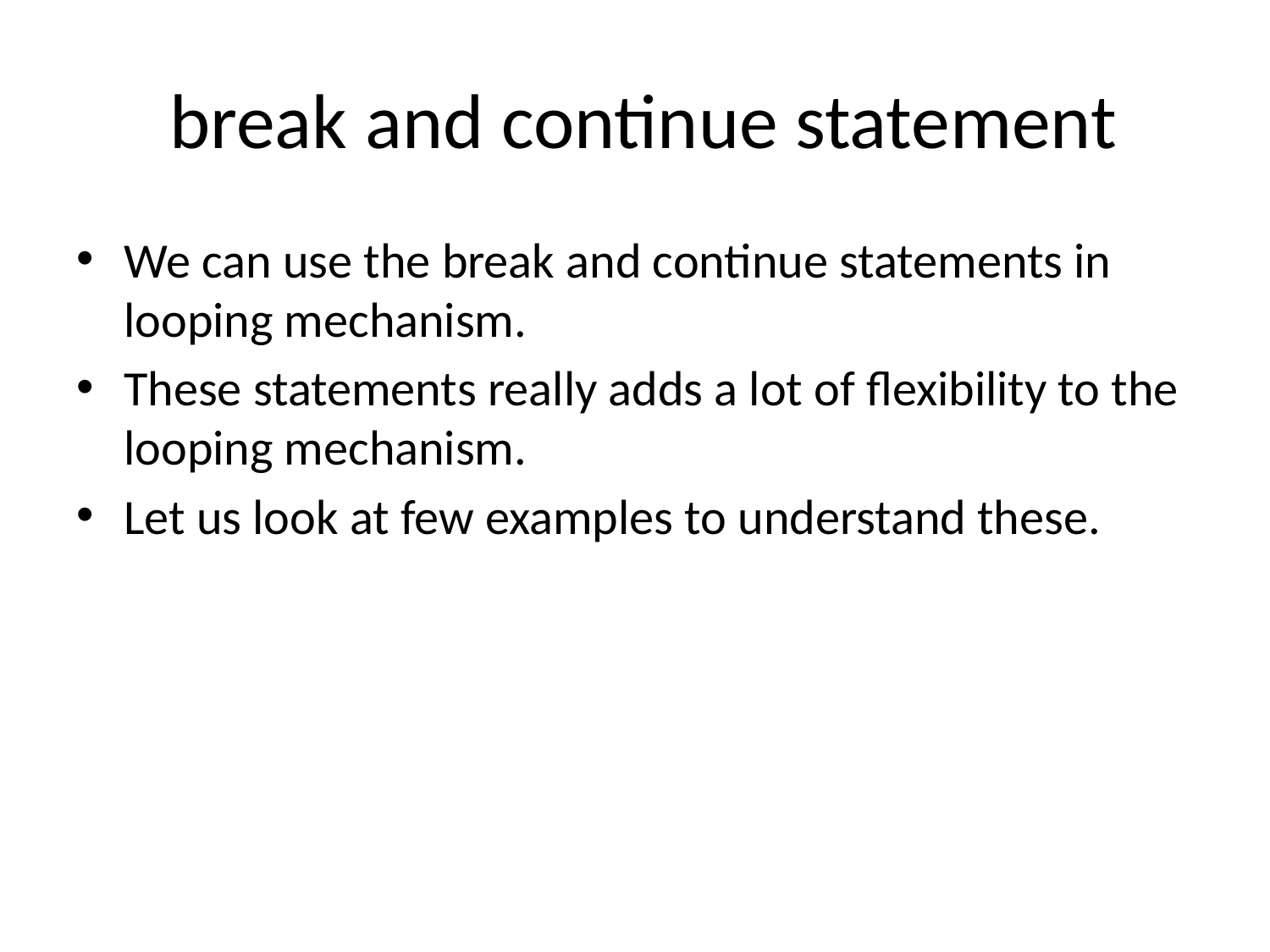

# break and continue statement
We can use the break and continue statements in looping mechanism.
These statements really adds a lot of flexibility to the looping mechanism.
Let us look at few examples to understand these.